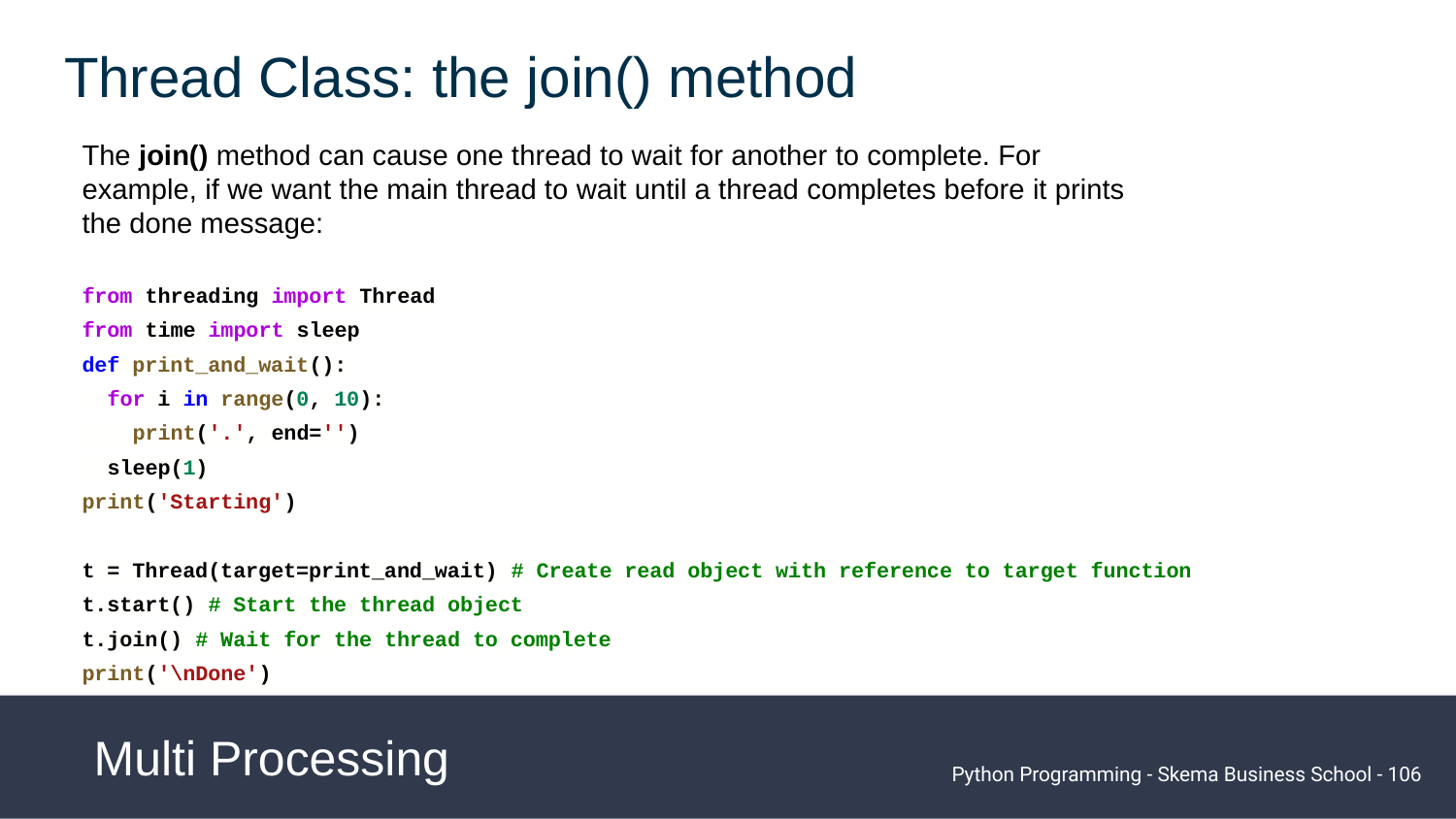

Thread Class: the join() method

The join() method can cause one thread to wait for another to complete. For
example, if we want the main thread to wait until a thread completes before it prints
the done message:

from threading import Thread
from time import sleep
def print_and_wait():
  for i in range(0, 10):
    print('.', end='')
  sleep(1)
print('Starting')

t = Thread(target=print_and_wait) # Create read object with reference to target function
t.start() # Start the thread object
t.join() # Wait for the thread to complete
print('\nDone')

Multi Processing
Python Programming - Skema Business School - 106